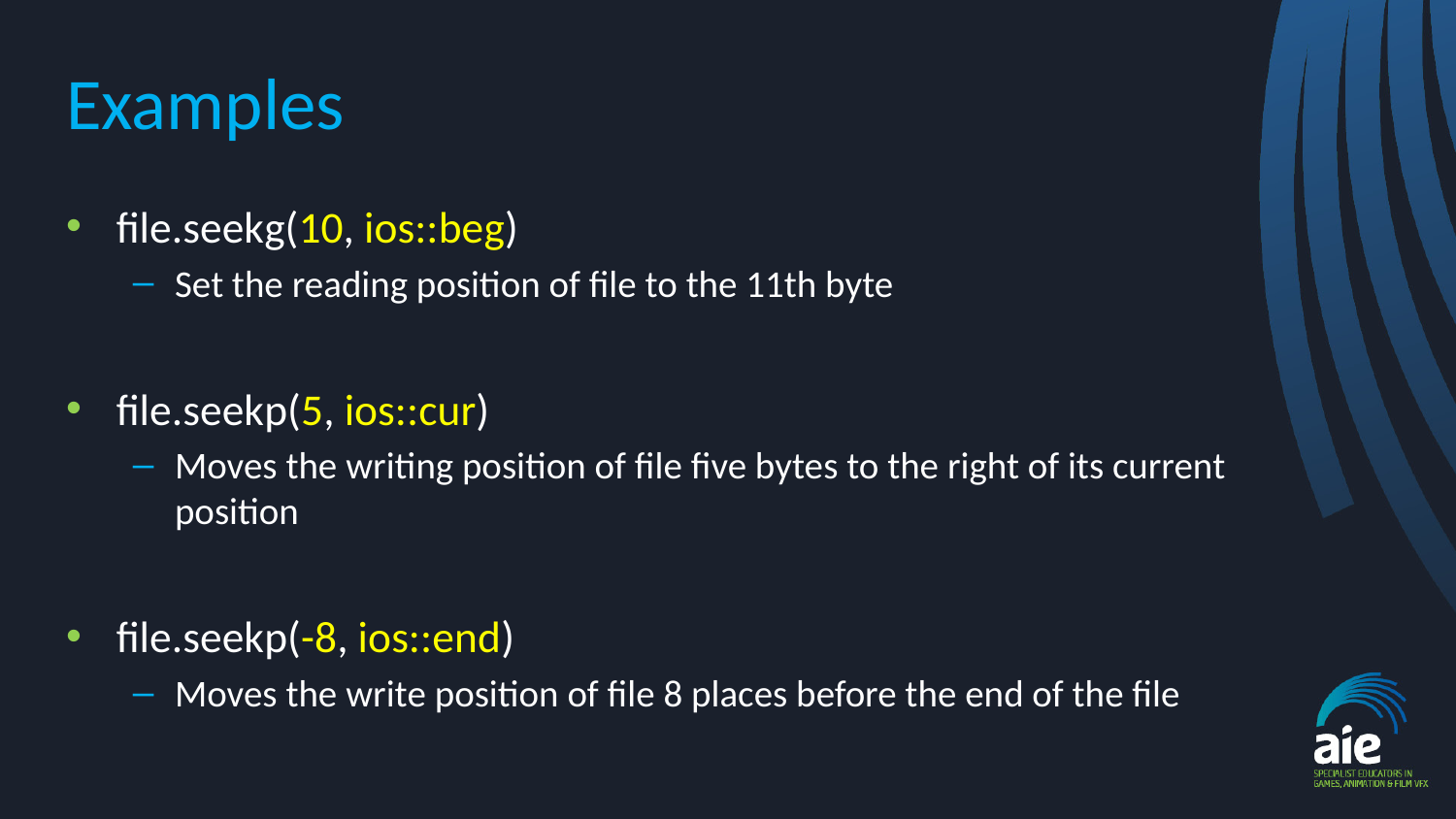

# Examples
file.seekg(10, ios::beg)
Set the reading position of file to the 11th byte

file.seekp(5, ios::cur)
Moves the writing position of file five bytes to the right of its current position

file.seekp(-8, ios::end)
Moves the write position of file 8 places before the end of the file